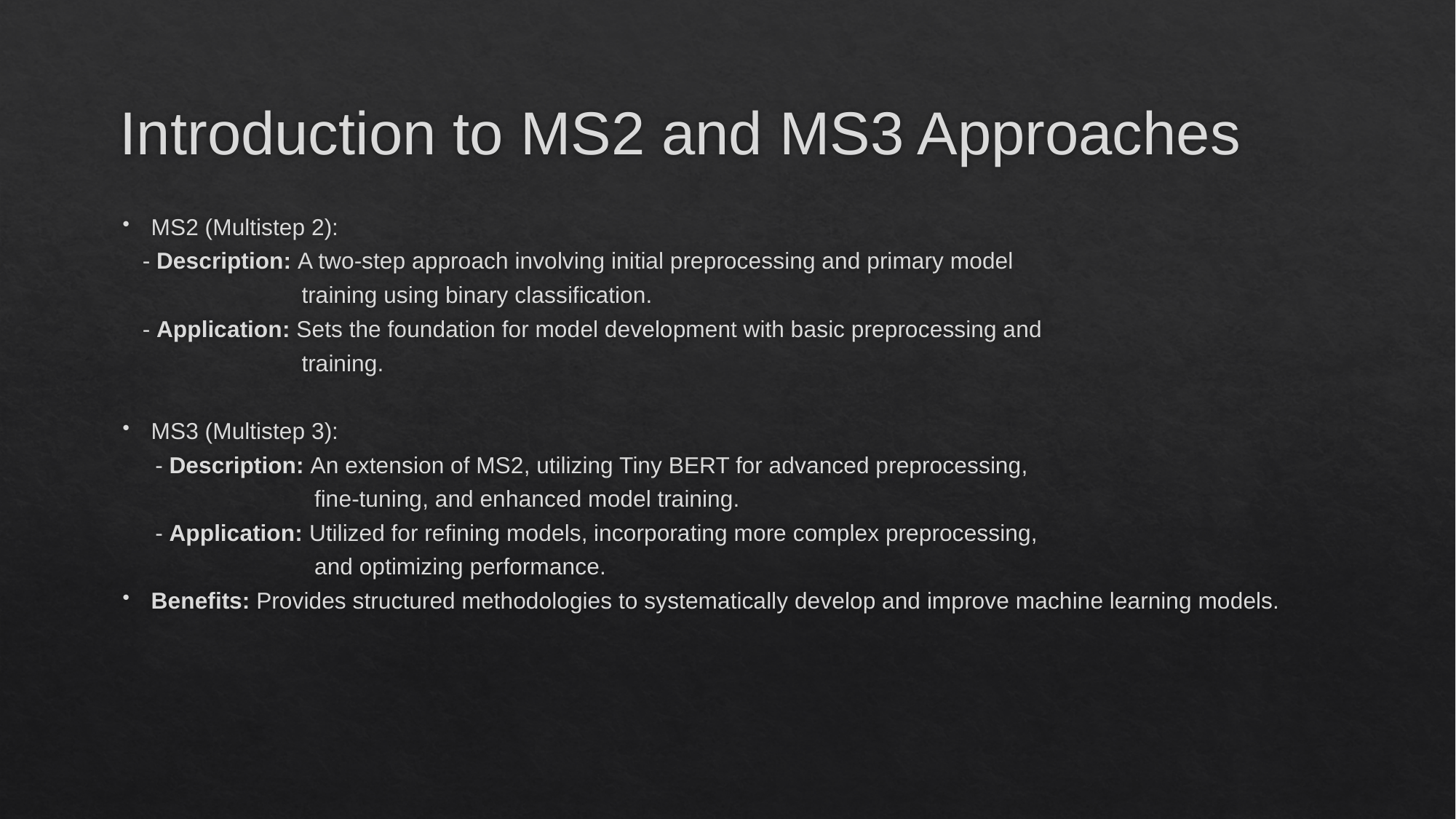

# Introduction to MS2 and MS3 Approaches
MS2 (Multistep 2):
   - Description: A two-step approach involving initial preprocessing and primary model
                            training using binary classification.
   - Application: Sets the foundation for model development with basic preprocessing and
                            training.

MS3 (Multistep 3):
     - Description: An extension of MS2, utilizing Tiny BERT for advanced preprocessing,
                              fine-tuning, and enhanced model training.
     - Application: Utilized for refining models, incorporating more complex preprocessing,
                              and optimizing performance.
Benefits: Provides structured methodologies to systematically develop and improve machine learning models.